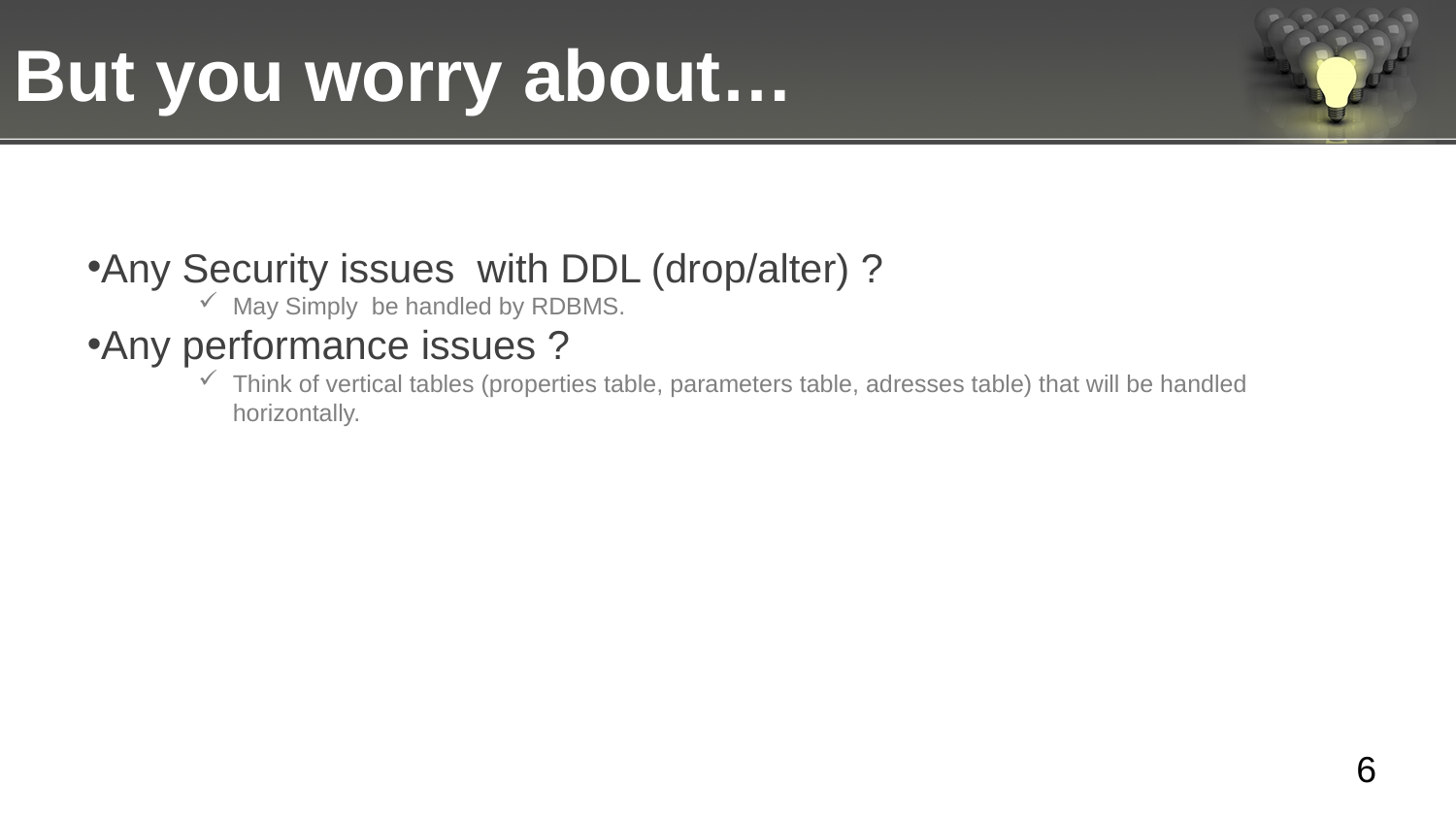

But you worry about…

Any Security issues  with DDL (drop/alter) ?
May Simply  be handled by RDBMS.
Any performance issues ?
Think of vertical tables (properties table, parameters table, adresses table) that will be handled horizontally.